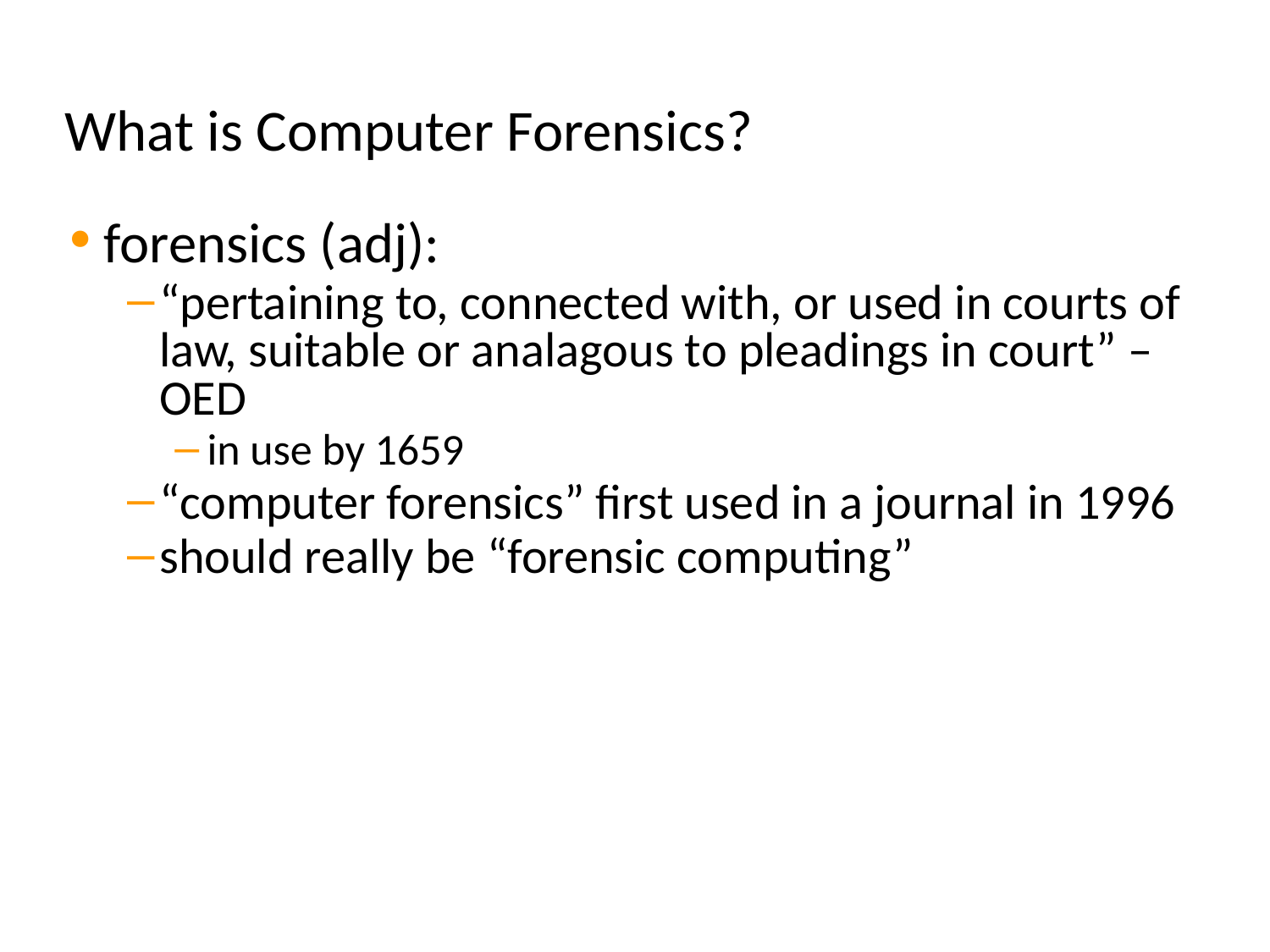

# What is Computer Forensics?
forensics (adj):
“pertaining to, connected with, or used in courts of law, suitable or analagous to pleadings in court” – OED
in use by 1659
“computer forensics” first used in a journal in 1996
should really be “forensic computing”